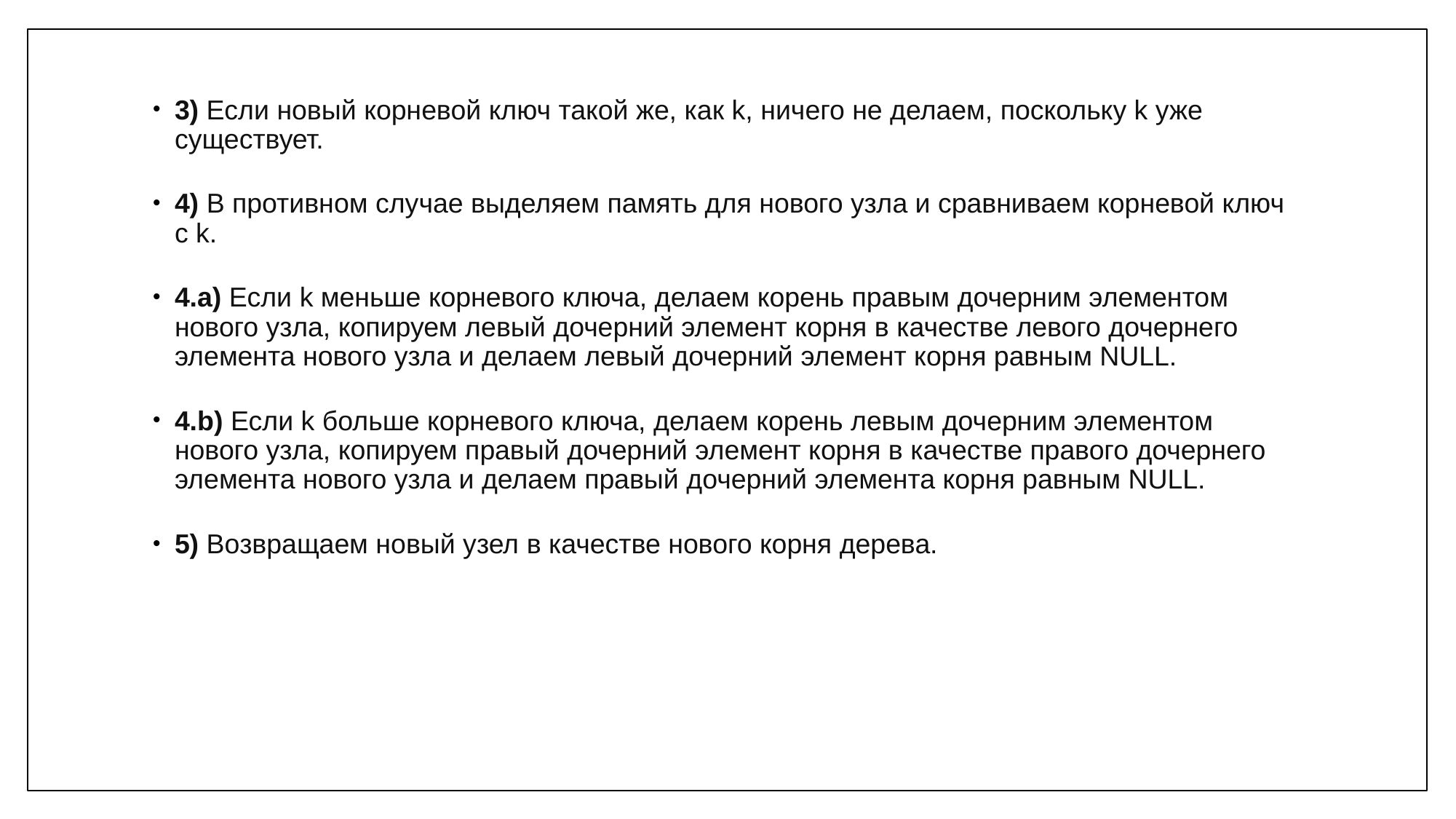

3) Если новый корневой ключ такой же, как k, ничего не делаем, поскольку k уже существует.
4) В противном случае выделяем память для нового узла и сравниваем корневой ключ с k.
4.a) Если k меньше корневого ключа, делаем корень правым дочерним элементом нового узла, копируем левый дочерний элемент корня в качестве левого дочернего элемента нового узла и делаем левый дочерний элемент корня равным NULL.
4.b) Если k больше корневого ключа, делаем корень левым дочерним элементом нового узла, копируем правый дочерний элемент корня в качестве правого дочернего элемента нового узла и делаем правый дочерний элемента корня равным NULL.
5) Возвращаем новый узел в качестве нового корня дерева.